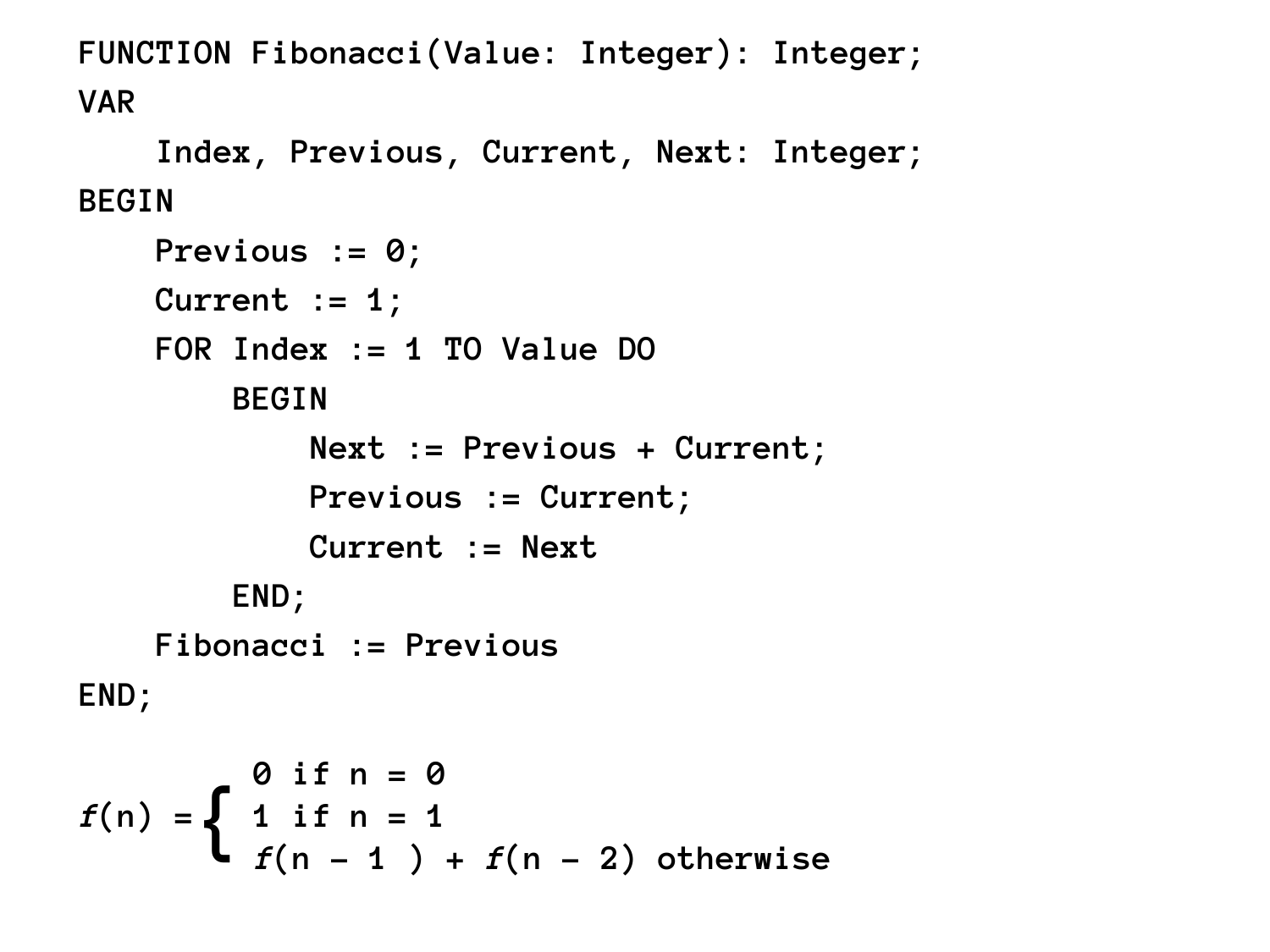

FUNCTION Fibonacci(Value: Integer): Integer;
VAR
    Index, Previous, Current, Next: Integer;
BEGIN
    Previous := 0;
    Current := 1;
    FOR Index := 1 TO Value DO
        BEGIN
            Next := Previous + Current;
            Previous := Current;
            Current := Next
        END;
    Fibonacci := Previous
END;

	0 if n = 0
f(n) = 	1 if n = 1
	f(n - 1 ) + f(n - 2) otherwise
{